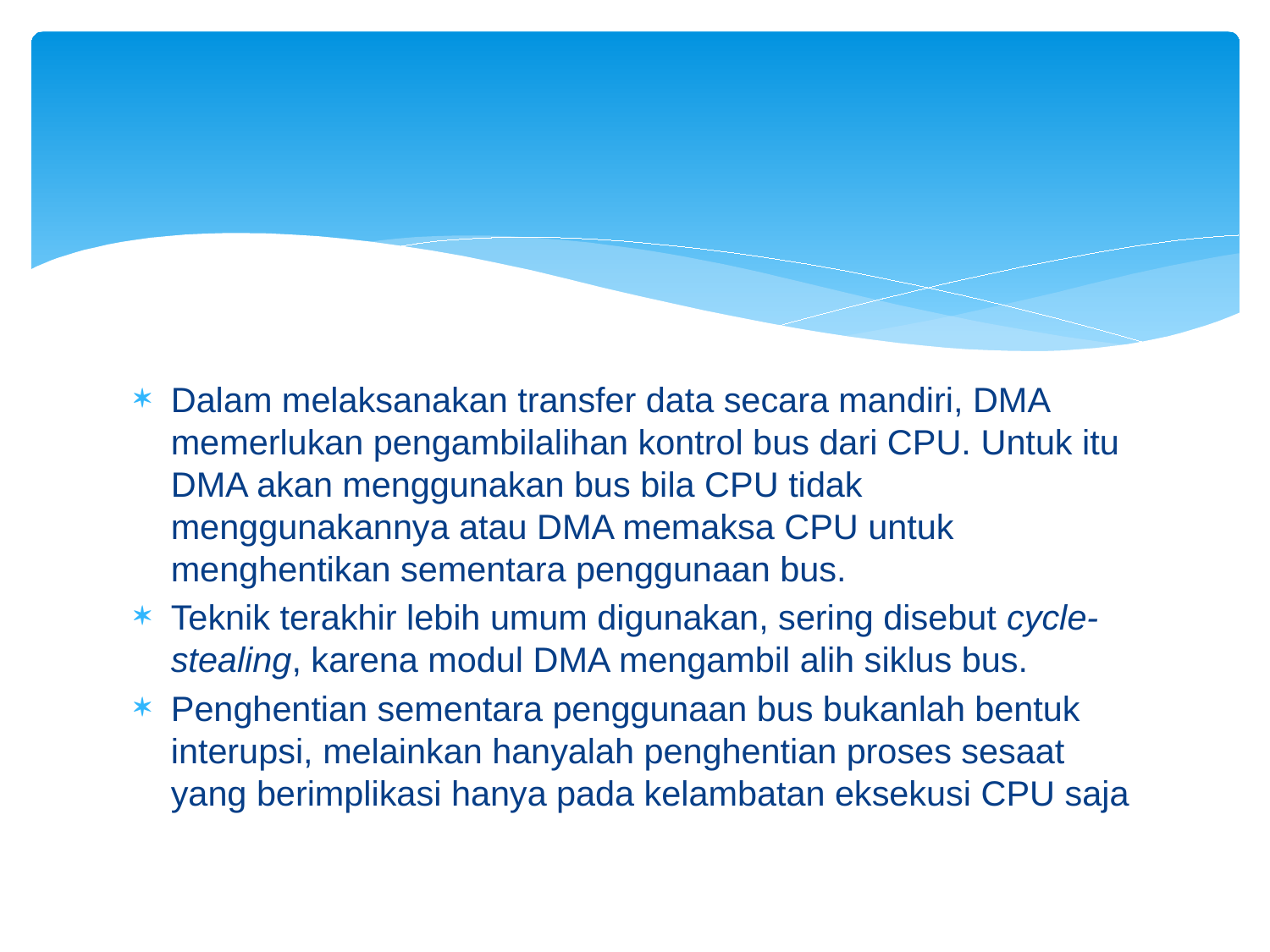

#
Dalam melaksanakan transfer data secara mandiri, DMA memerlukan pengambilalihan kontrol bus dari CPU. Untuk itu DMA akan menggunakan bus bila CPU tidak menggunakannya atau DMA memaksa CPU untuk menghentikan sementara penggunaan bus.
Teknik terakhir lebih umum digunakan, sering disebut cycle-stealing, karena modul DMA mengambil alih siklus bus.
Penghentian sementara penggunaan bus bukanlah bentuk interupsi, melainkan hanyalah penghentian proses sesaat yang berimplikasi hanya pada kelambatan eksekusi CPU saja